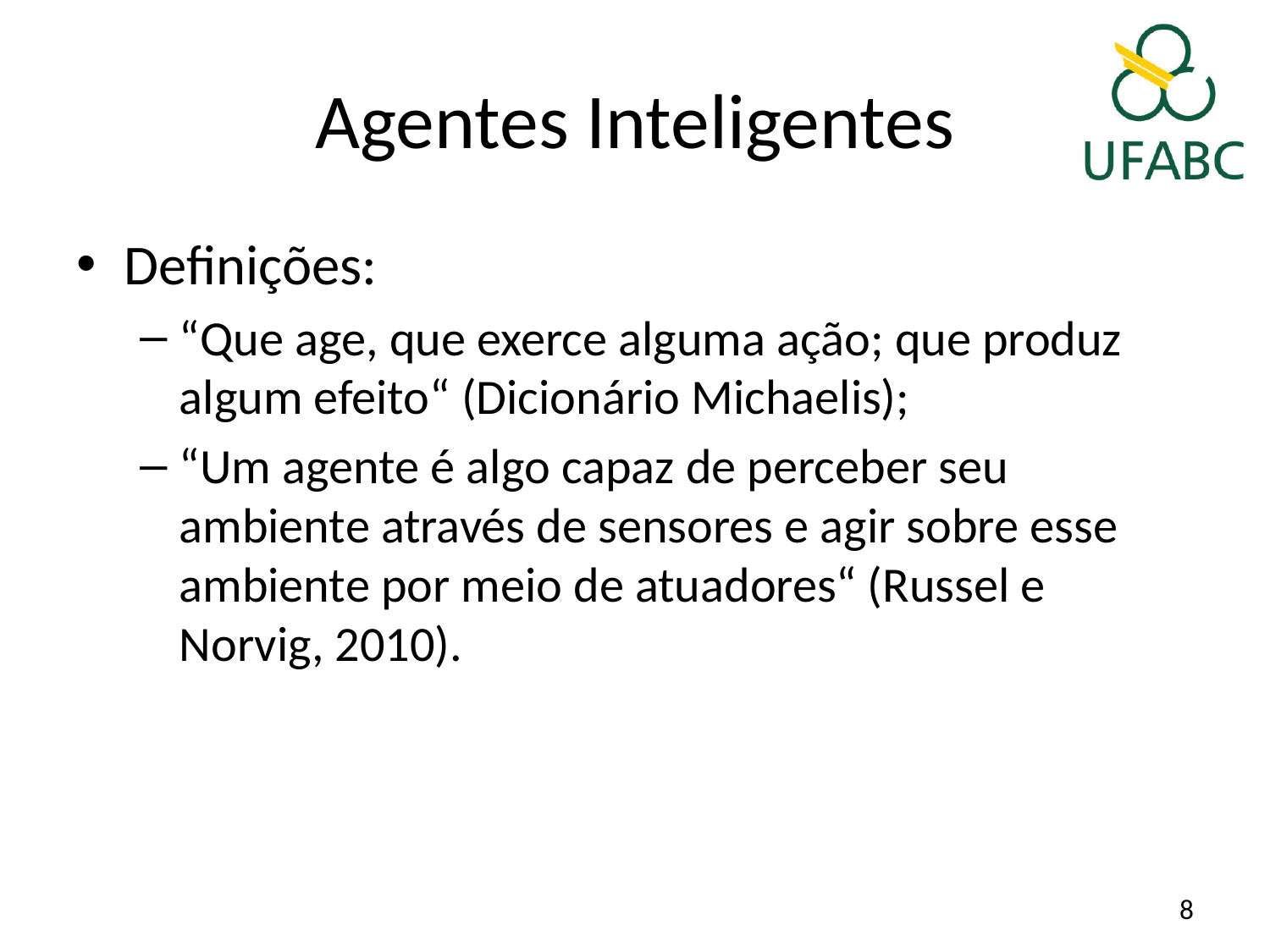

# Agentes Inteligentes
Definições:
“Que age, que exerce alguma ação; que produz algum efeito“ (Dicionário Michaelis);
“Um agente é algo capaz de perceber seu ambiente através de sensores e agir sobre esse ambiente por meio de atuadores“ (Russel e Norvig, 2010).

8